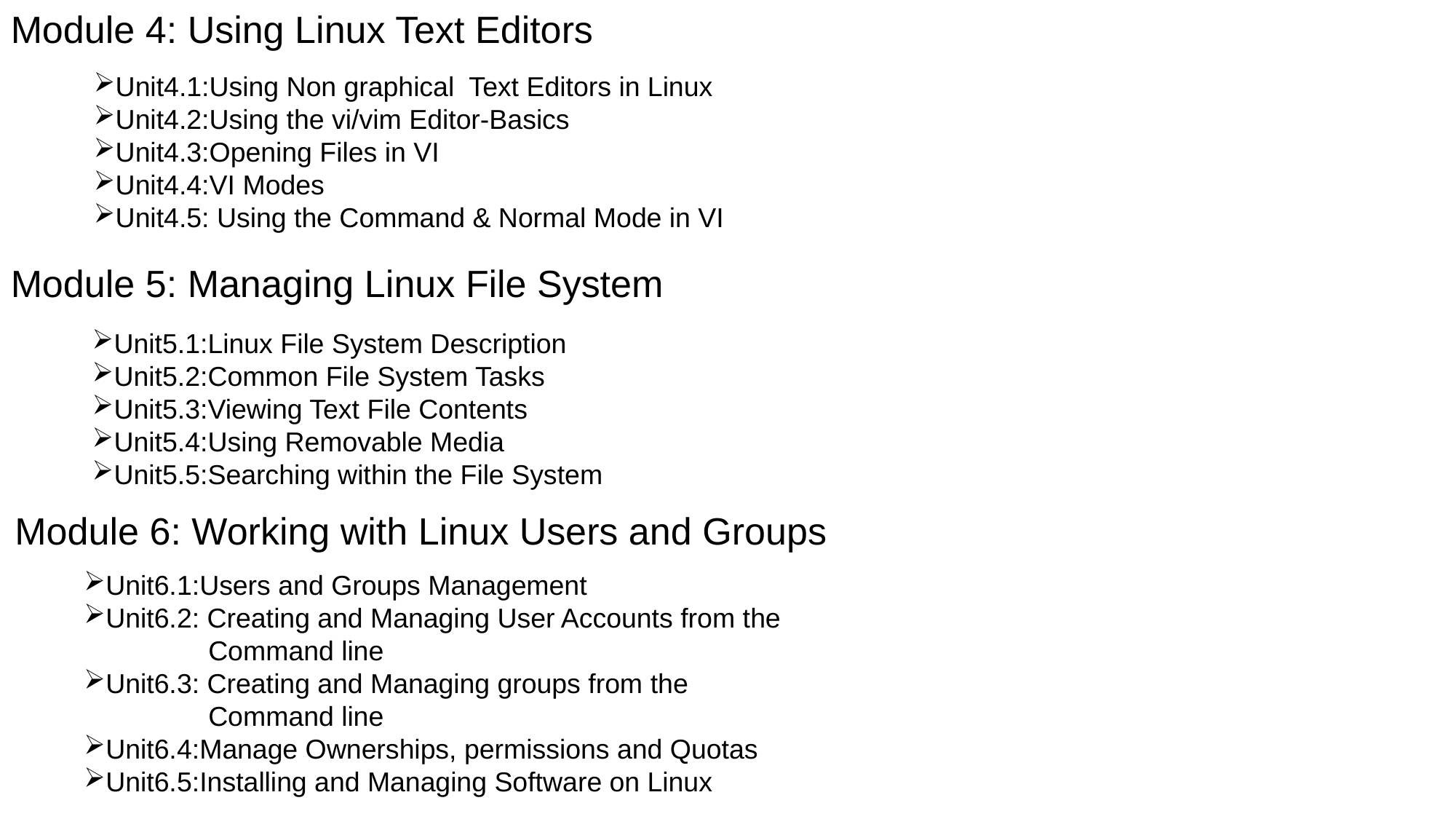

Module 4: Using Linux Text Editors
Unit4.1:Using Non graphical  Text Editors in Linux
Unit4.2:Using the vi/vim Editor-Basics
Unit4.3:Opening Files in VI
Unit4.4:VI Modes
Unit4.5: Using the Command & Normal Mode in VI
Module 5: Managing Linux File System
Unit5.1:Linux File System Description
Unit5.2:Common File System Tasks
Unit5.3:Viewing Text File Contents
Unit5.4:Using Removable Media
Unit5.5:Searching within the File System
Module 6: Working with Linux Users and Groups
Unit6.1:Users and Groups Management
Unit6.2: Creating and Managing User Accounts from the 	  Command line
Unit6.3: Creating and Managing groups from the 	 	  Command line
Unit6.4:Manage Ownerships, permissions and Quotas
Unit6.5:Installing and Managing Software on Linux